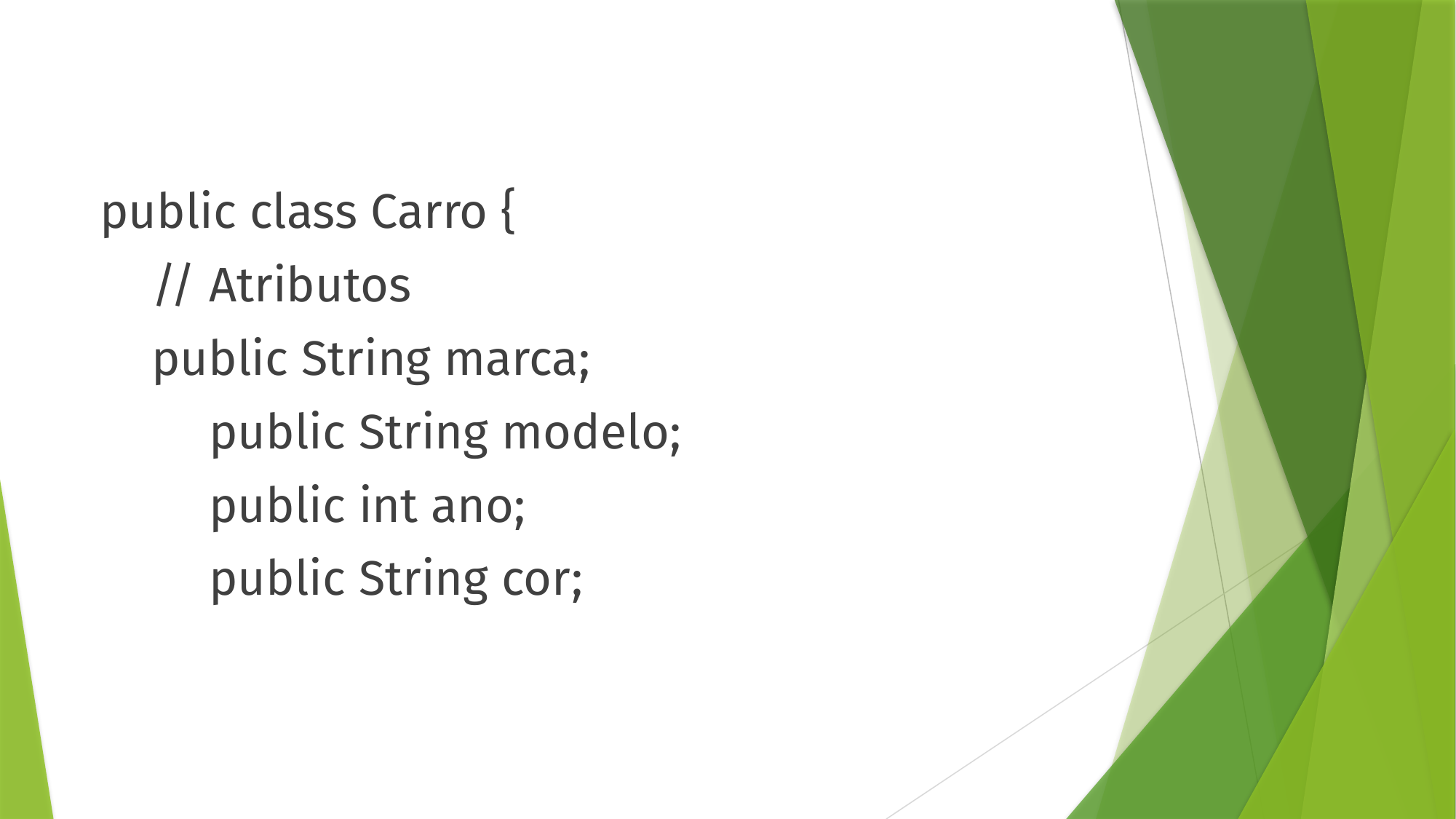

public class Carro {
    // Atributos
    public String marca;
 	public String modelo;
 	public int ano;
 	public String cor;